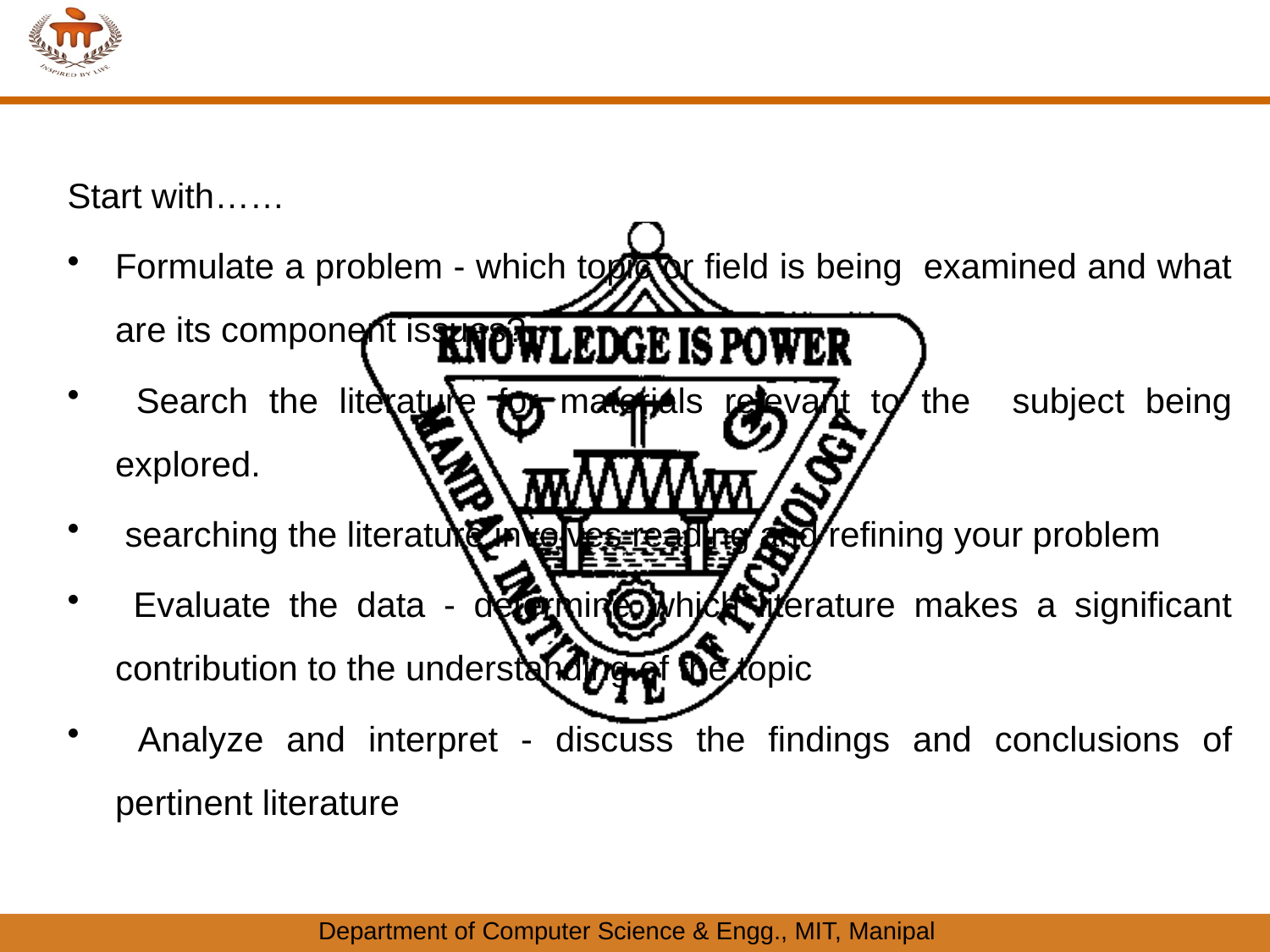

Start with……
Formulate a problem - which topic or field is being  examined and what are its component issues?
 Search the literature for materials relevant to the  subject being explored.
 searching the literature involves reading and refining your problem
 Evaluate the data - determine which literature makes a significant contribution to the understanding of the topic
 Analyze and interpret - discuss the findings and conclusions of pertinent literature

Department of Computer Science & Engg., MIT, Manipal